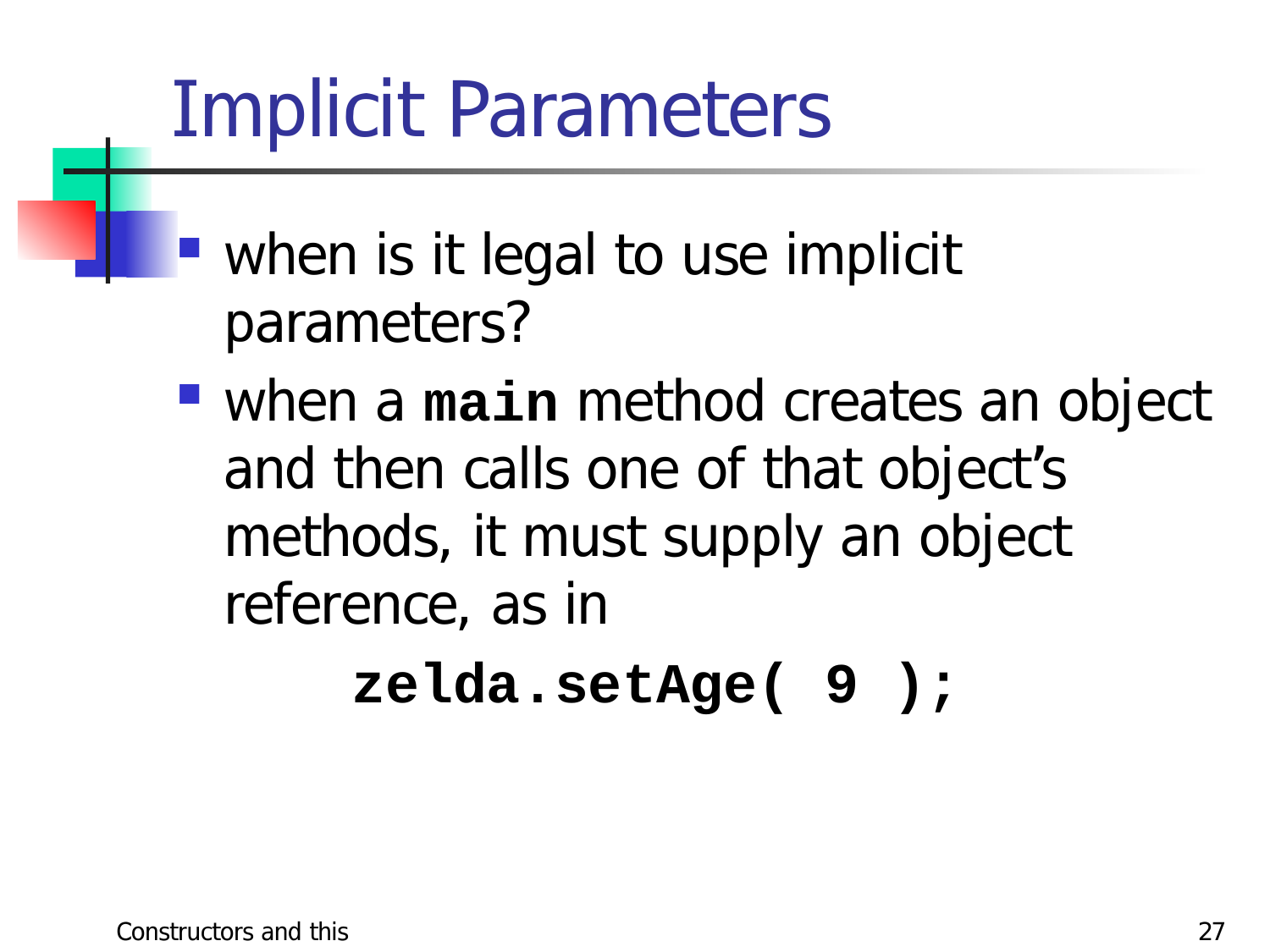

# Implicit Parameters
when is it legal to use implicit parameters?
when a main method creates an object and then calls one of that object’s methods, it must supply an object reference, as in
		zelda.setAge( 9 );
Constructors and this
27